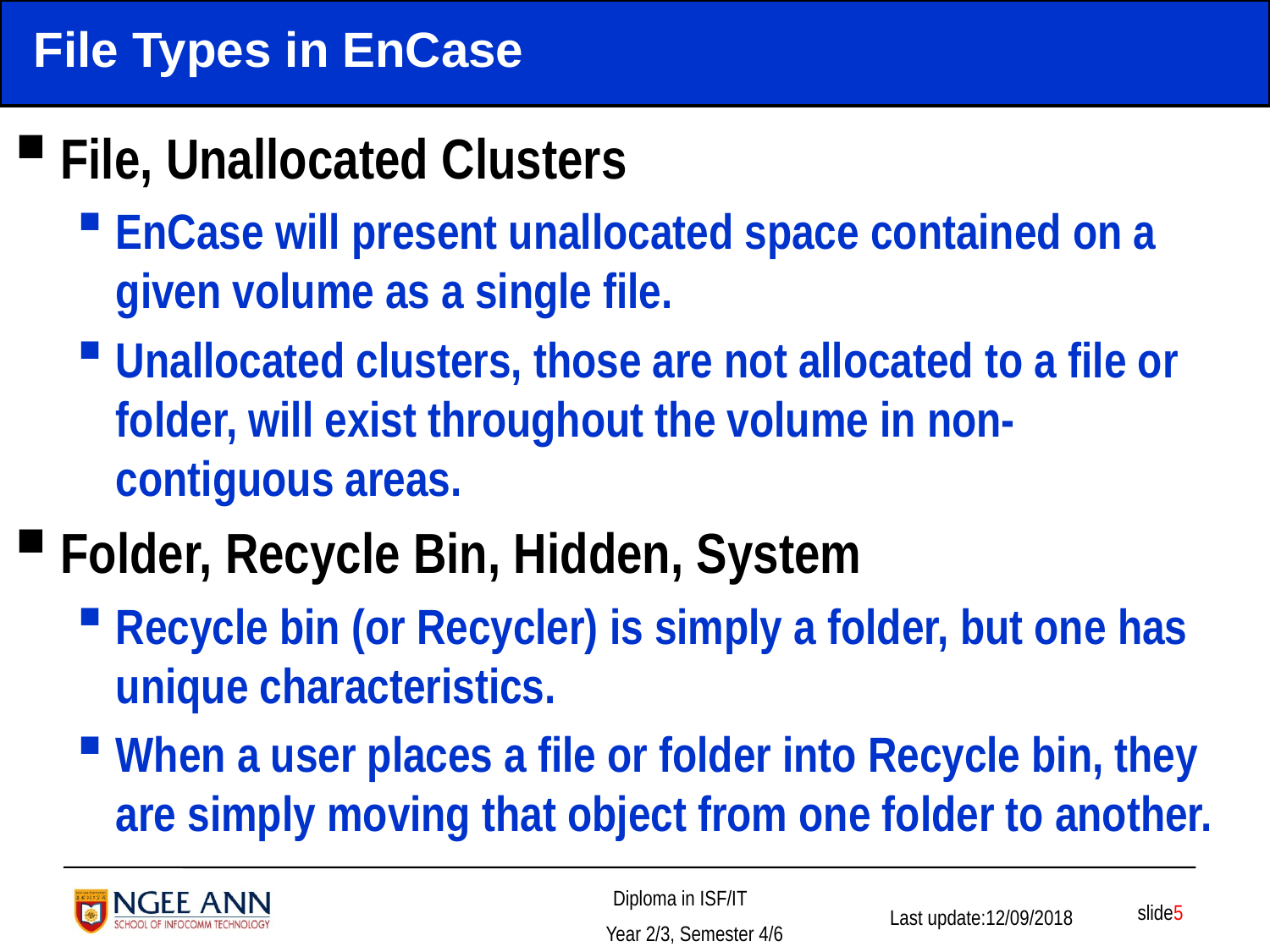

# File Types in EnCase
File, Unallocated Clusters
EnCase will present unallocated space contained on a given volume as a single file.
Unallocated clusters, those are not allocated to a file or folder, will exist throughout the volume in non-contiguous areas.
Folder, Recycle Bin, Hidden, System
Recycle bin (or Recycler) is simply a folder, but one has unique characteristics.
When a user places a file or folder into Recycle bin, they are simply moving that object from one folder to another.
    slide5